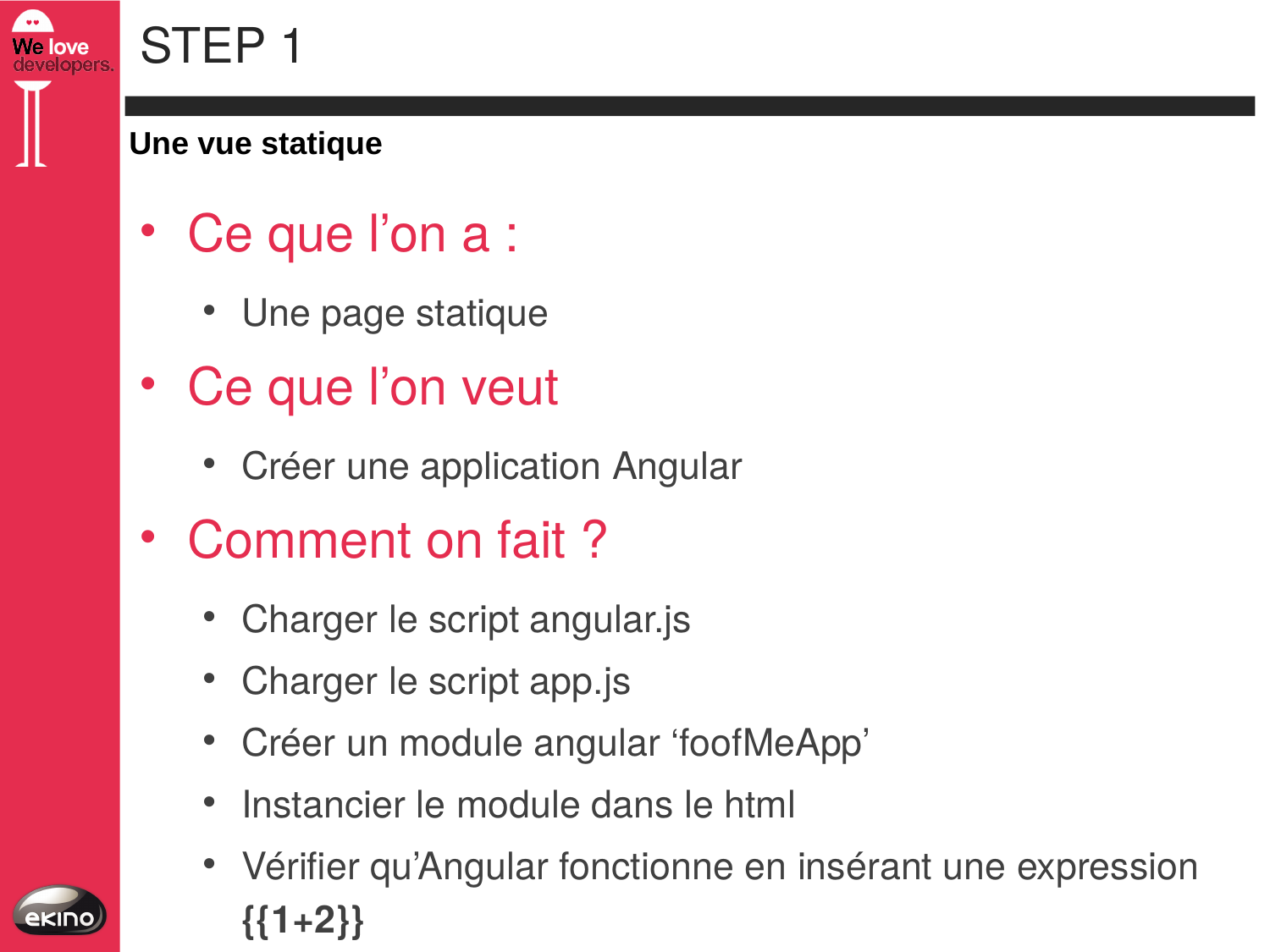

# Step 1
Une vue statique

Ce que l’on a :
Une page statique
Ce que l’on veut
Créer une application Angular
Comment on fait ?
Charger le script angular.js
Charger le script app.js
Créer un module angular ‘foofMeApp’
Instancier le module dans le html
Vérifier qu’Angular fonctionne en insérant une expression {{1+2}}